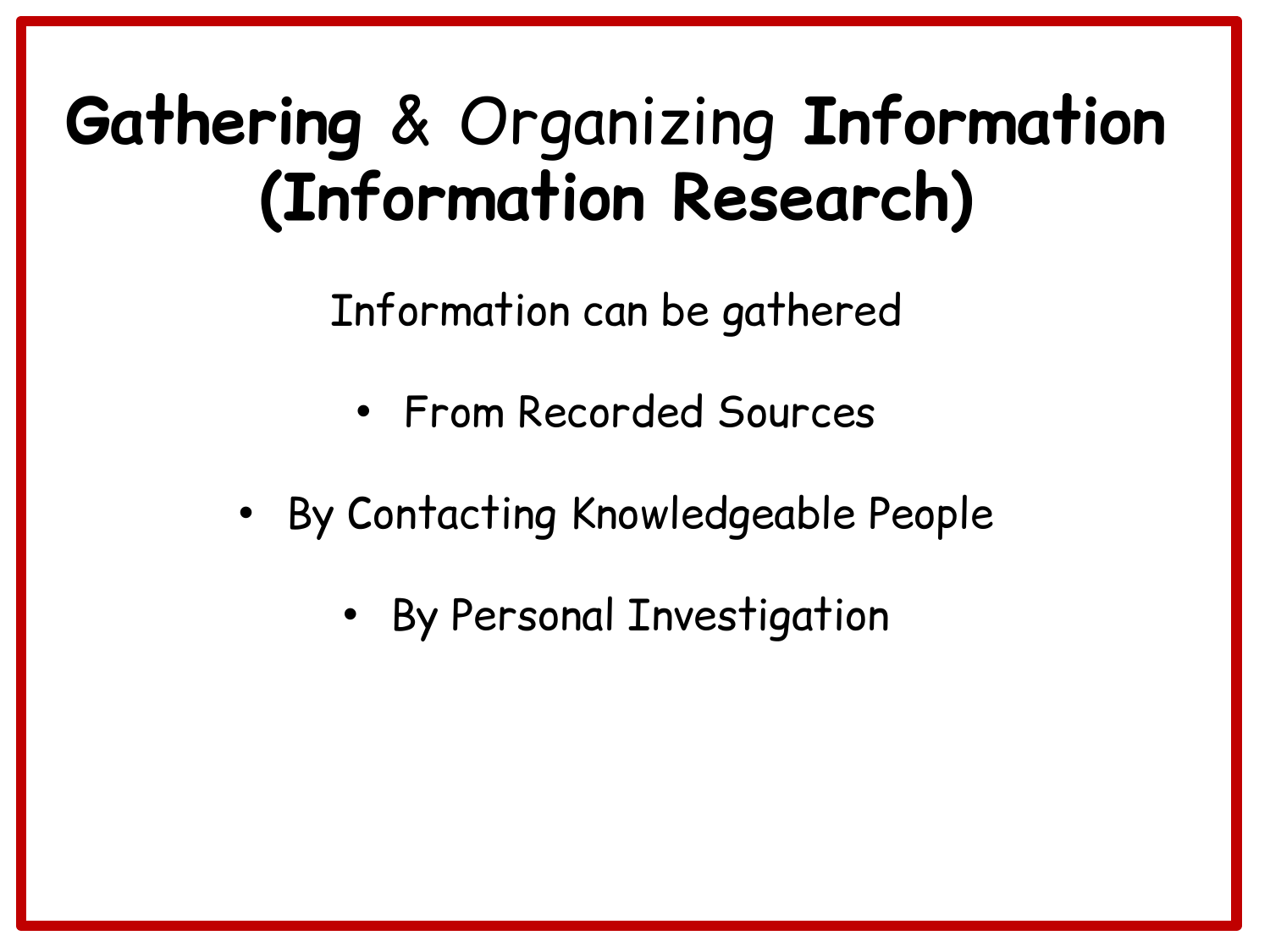

Gathering & Organizing Information
(Information Research)

Information can be gathered

From Recorded Sources

By Contacting Knowledgeable People

By Personal Investigation